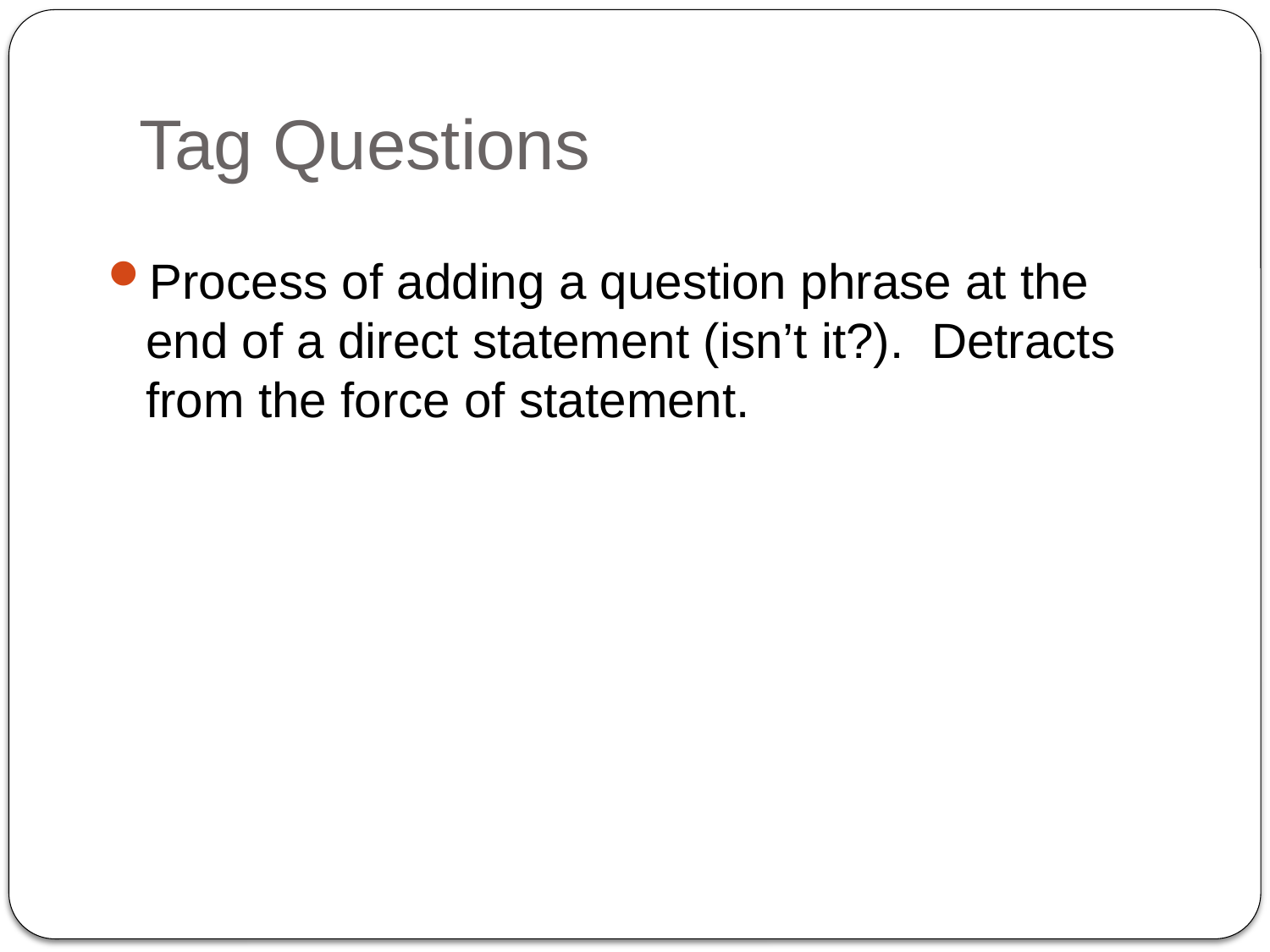

# Tag Questions
Process of adding a question phrase at the end of a direct statement (isn’t it?).  Detracts from the force of statement.